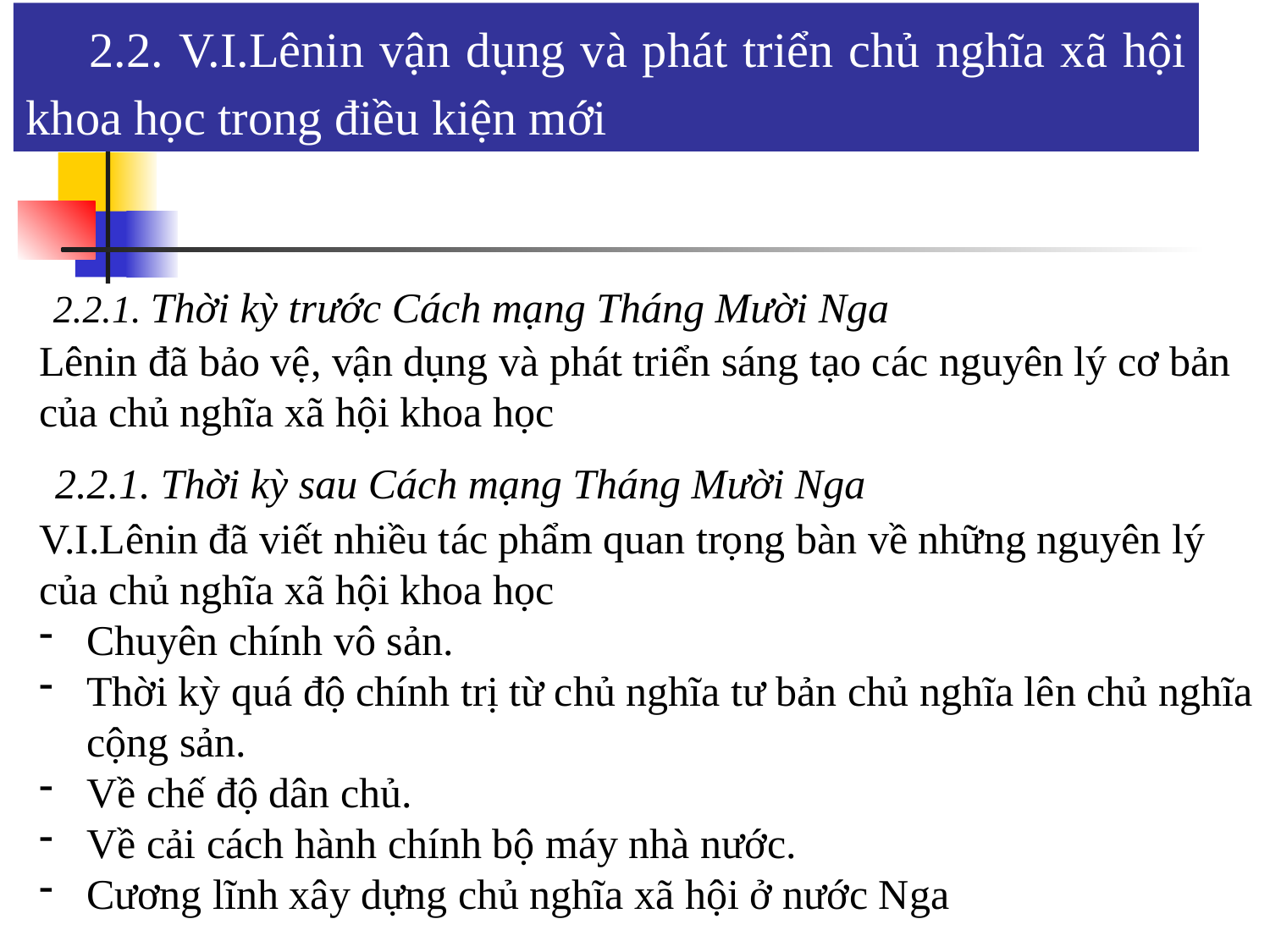

2.2. V.I.Lênin vận dụng và phát triển chủ nghĩa xã hội khoa học trong điều kiện mới

 2.2.1. Thời kỳ trước Cách mạng Tháng Mười Nga
Lênin đã bảo vệ, vận dụng và phát triển sáng tạo các nguyên lý cơ bản của chủ nghĩa xã hội khoa học
 2.2.1. Thời kỳ sau Cách mạng Tháng Mười Nga
V.I.Lênin đã viết nhiều tác phẩm quan trọng bàn về những nguyên lý của chủ nghĩa xã hội khoa học
Chuyên chính vô sản.
Thời kỳ quá độ chính trị từ chủ nghĩa tư bản chủ nghĩa lên chủ nghĩa cộng sản.
Về chế độ dân chủ.
Về cải cách hành chính bộ máy nhà nước.
Cương lĩnh xây dựng chủ nghĩa xã hội ở nước Nga